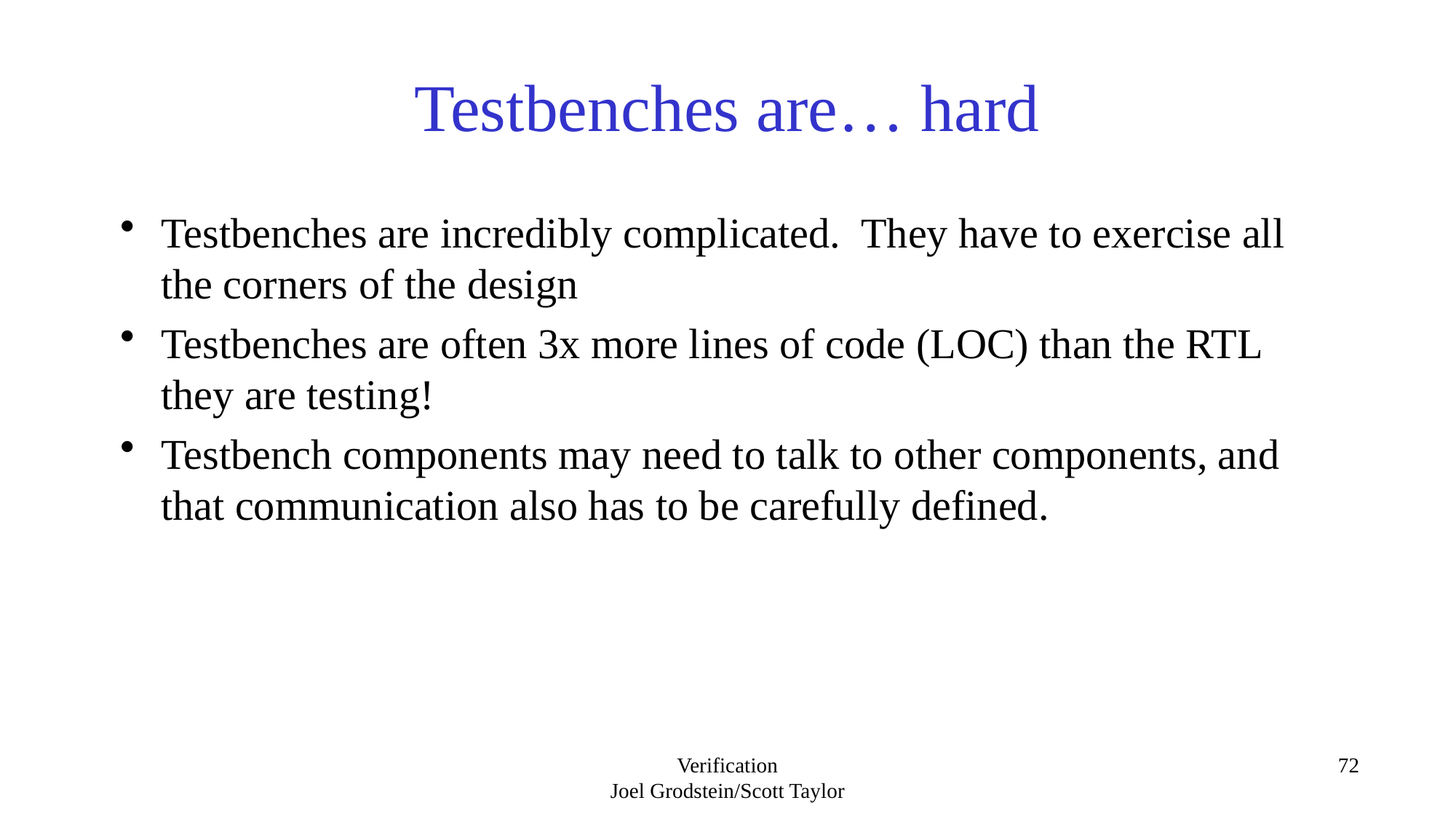

# Testbenches are… hard
Testbenches are incredibly complicated.  They have to exercise all the corners of the design
Testbenches are often 3x more lines of code (LOC) than the RTL they are testing!
Testbench components may need to talk to other components, and that communication also has to be carefully defined.

Verification
Joel Grodstein/Scott Taylor